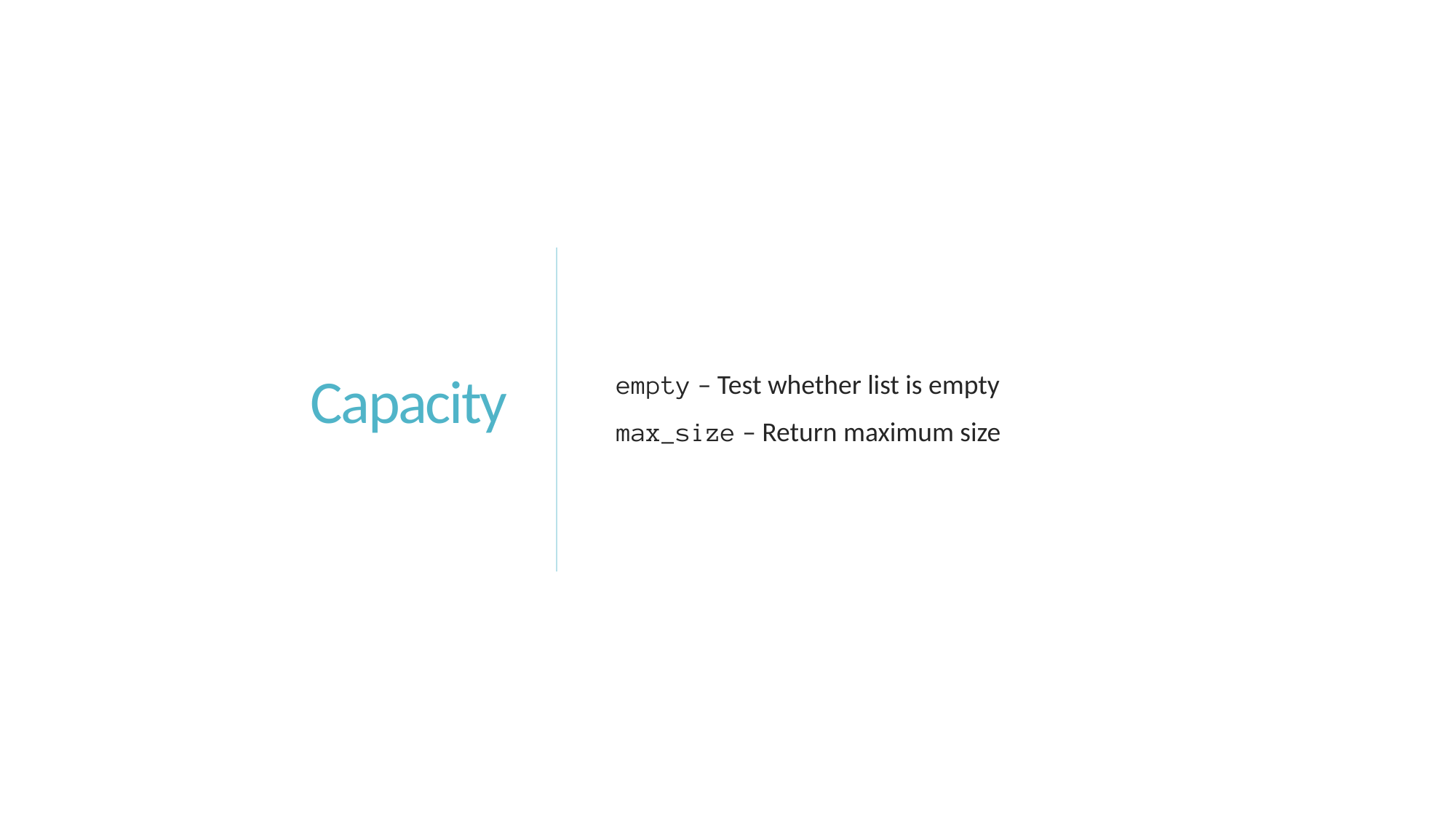

# Capacity
empty – Test whether list is empty
max_size – Return maximum size